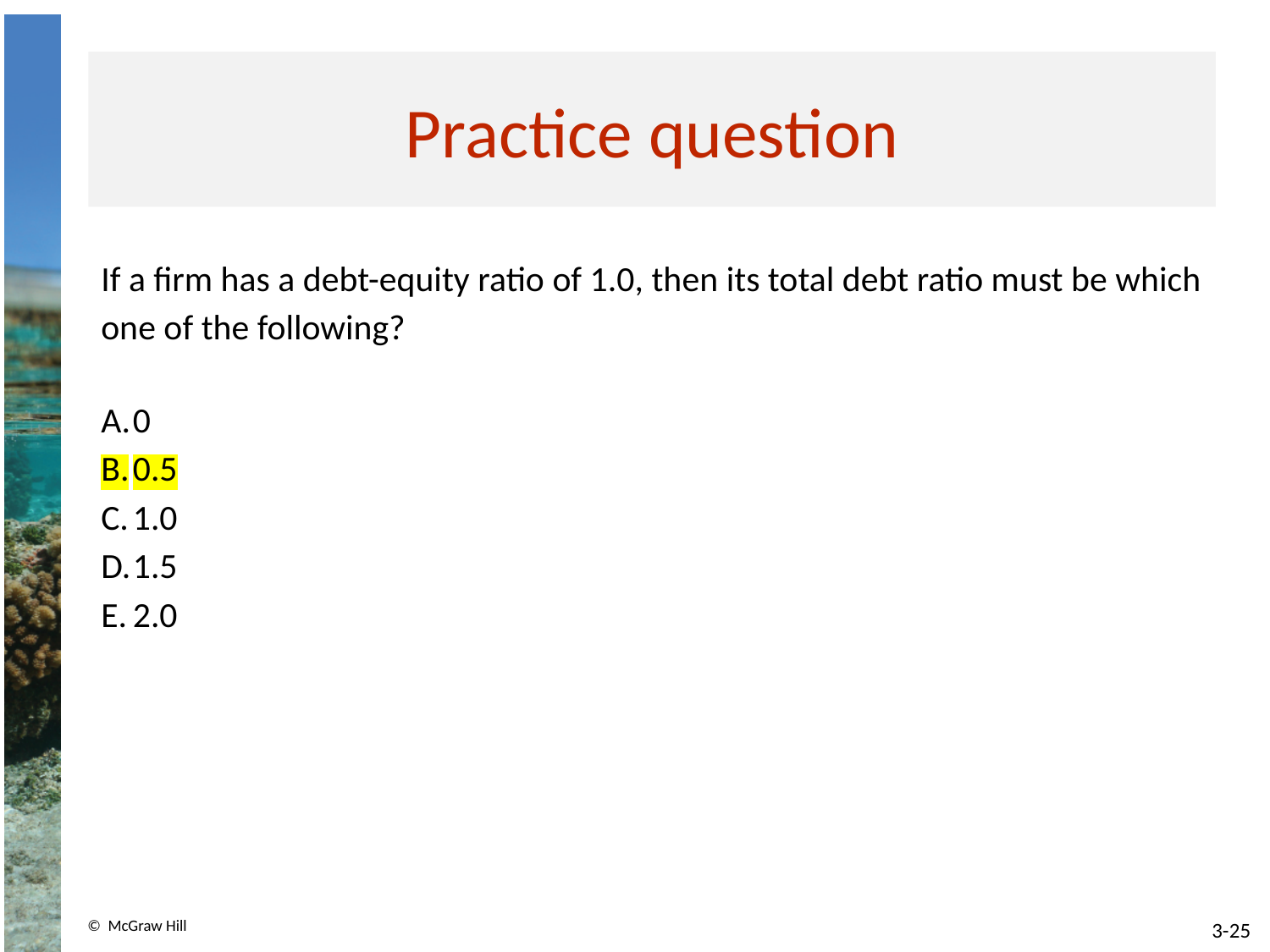

# Practice question
If a firm has a debt-equity ratio of 1.0, then its total debt ratio must be which one of the following?

0
0.5
1.0
1.5
2.0